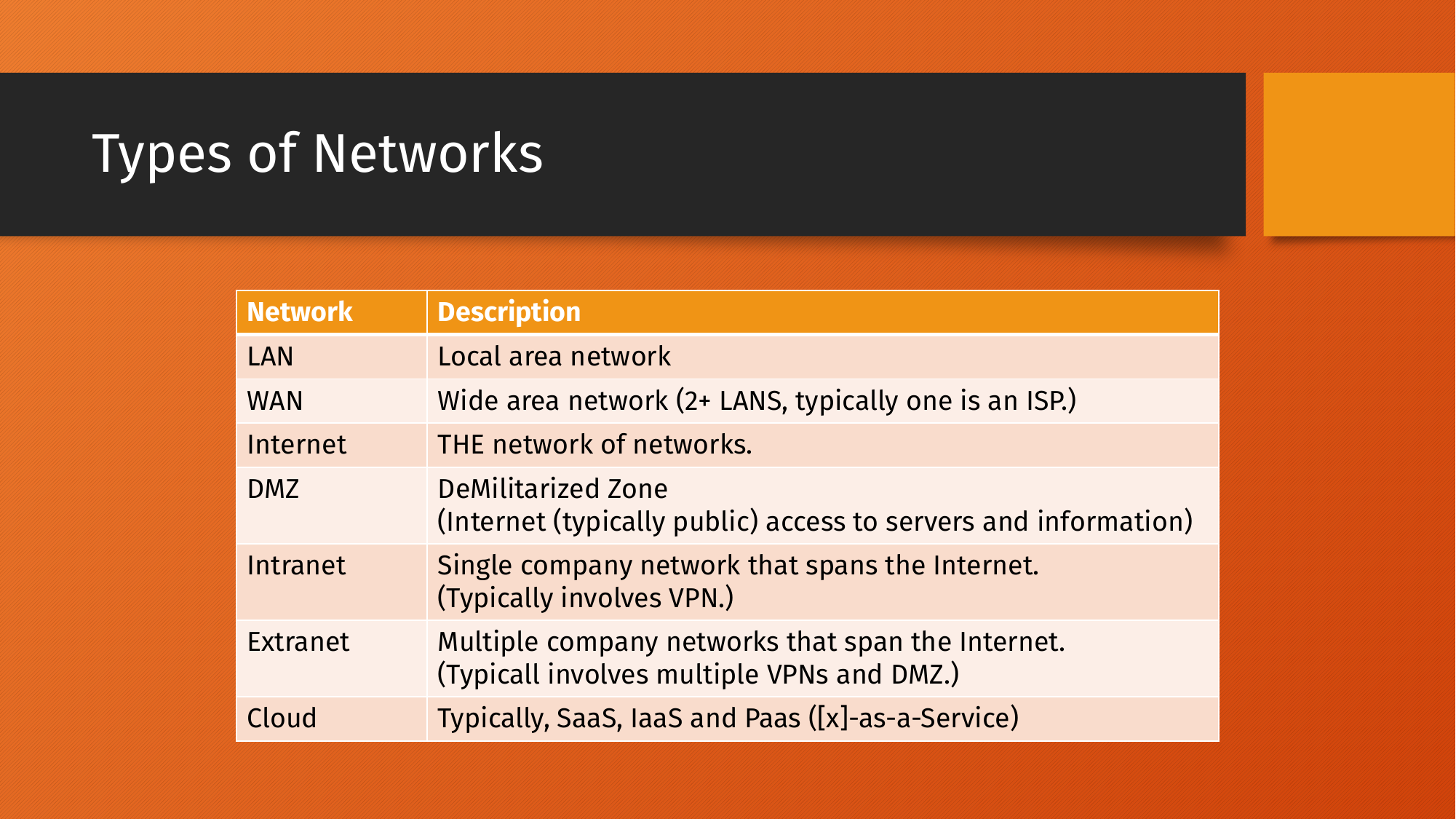

# Types of Networks
| Network | Description |
| --- | --- |
| LAN | Local area network |
| WAN | Wide area network (2+ LANS, typically one is an ISP.) |
| Internet | THE network of networks. |
| DMZ | DeMilitarized Zone (Internet (typically public) access to servers and information) |
| Intranet | Single company network that spans the Internet. (Typically involves VPN.) |
| Extranet | Multiple company networks that span the Internet. (Typicall involves multiple VPNs and DMZ.) |
| Cloud | Typically, SaaS, IaaS and Paas ([x]-as-a-Service) |